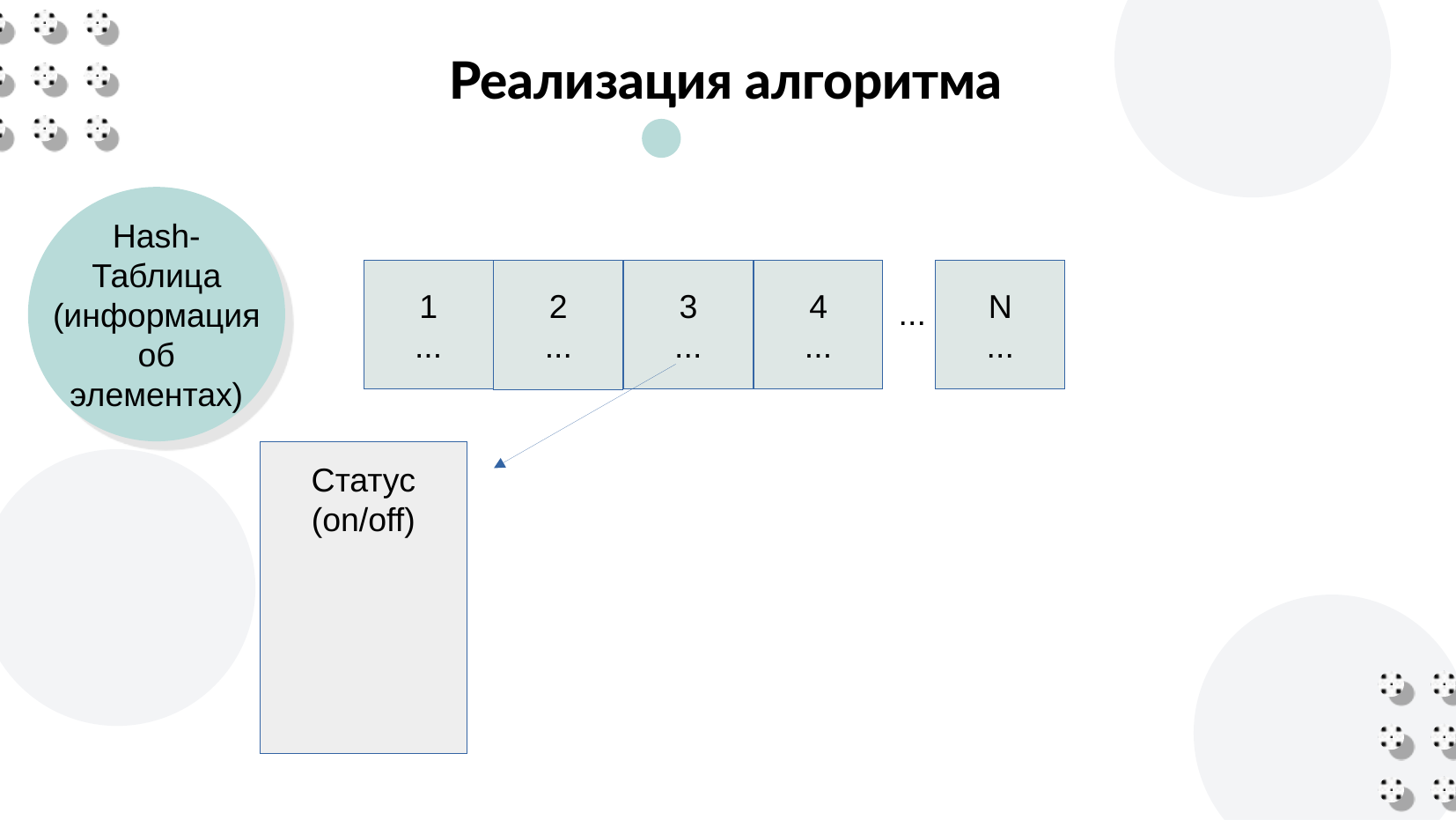

Реализация алгоритма

Hash-
Таблица
(информация
об
элементах)
1
...
2
...
3
...
4
...
N
...
...

Статус
(on/off)